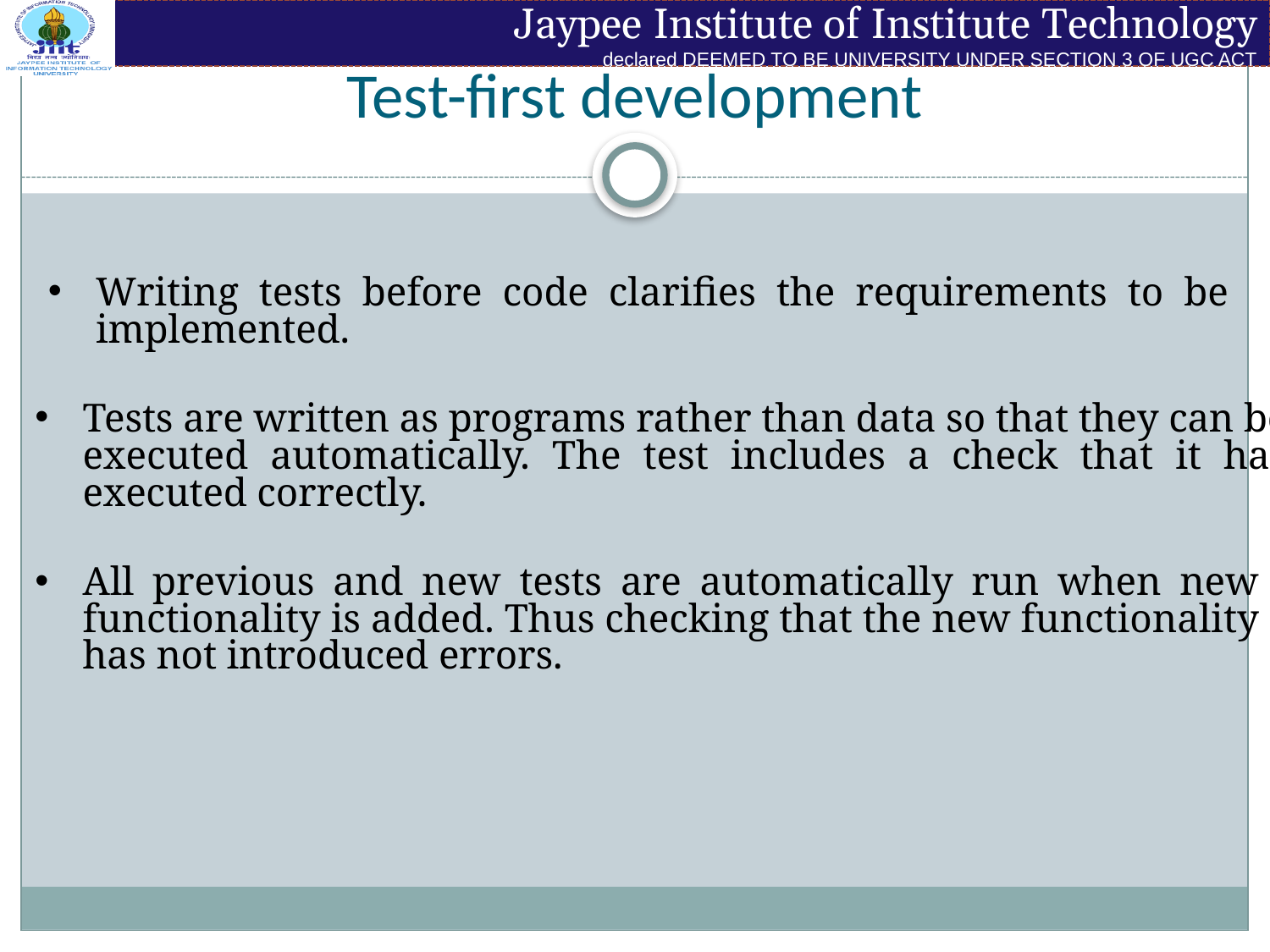

# Test-first development
Writing  tests  before  code  clarifies  the  requirements  to  be
implemented.

Tests are written as programs rather than data so that they can be
executed automatically. The test includes a check that it has
executed correctly.

All previous and new tests are automatically run when new
functionality is added. Thus checking that the new functionality
has not introduced errors.